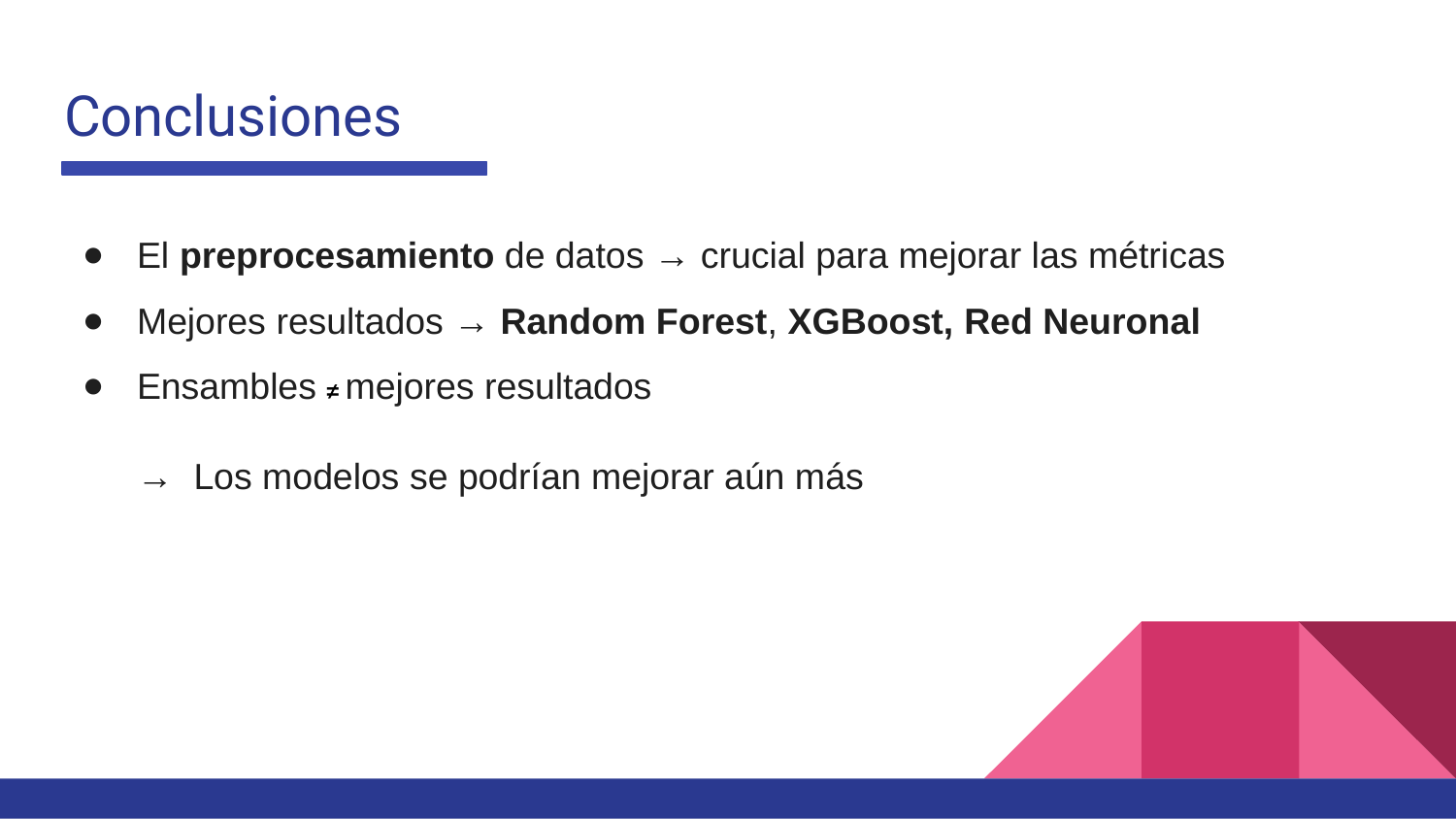

# Conclusiones

El preprocesamiento de datos → crucial para mejorar las métricas
Mejores resultados → Random Forest, XGBoost, Red Neuronal
Ensambles ≠ mejores resultados
→  Los modelos se podrían mejorar aún más